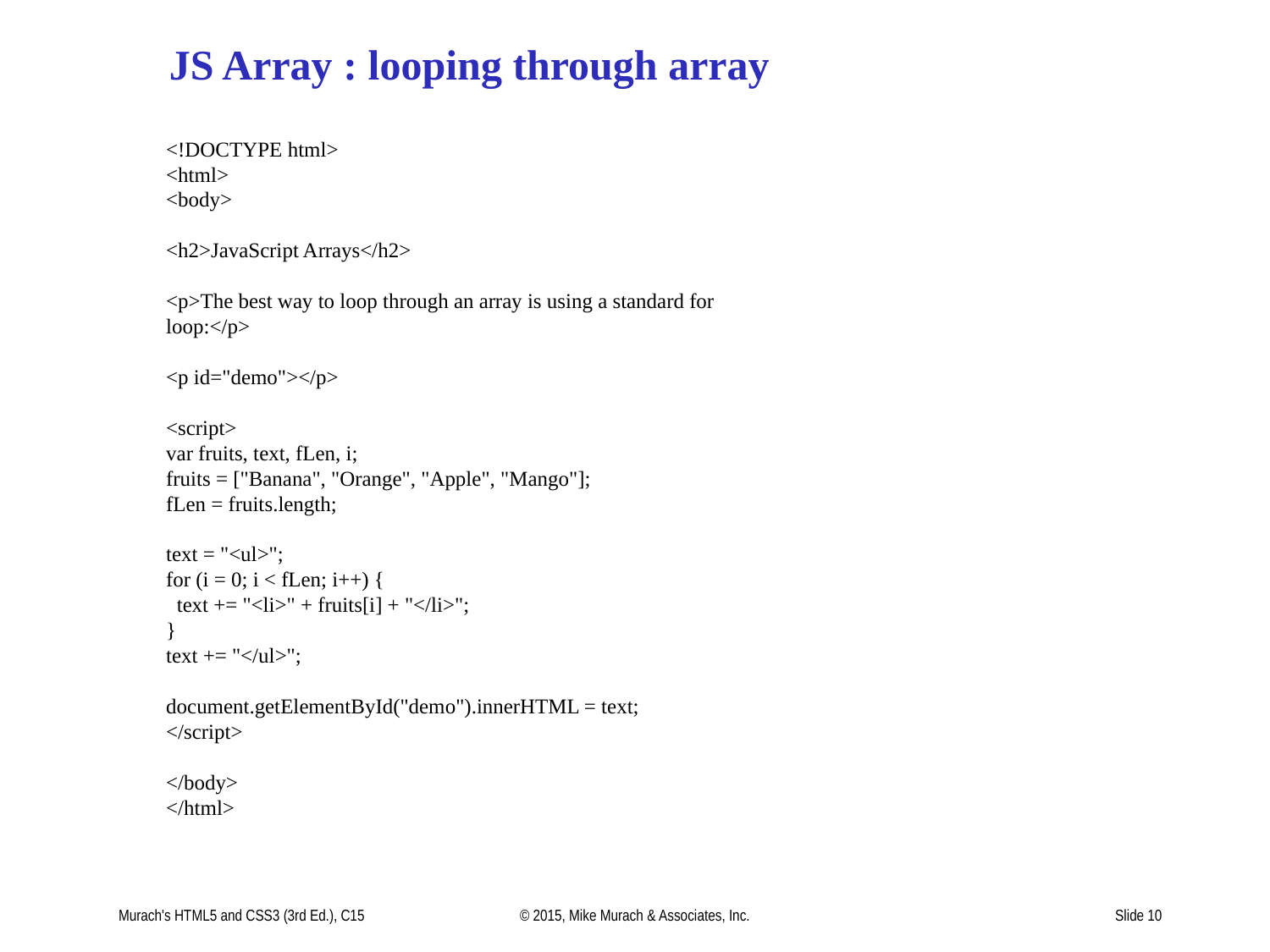

JS Array : looping through array
<!DOCTYPE html>
<html>
<body>

<h2>JavaScript Arrays</h2>

<p>The best way to loop through an array is using a standard for loop:</p>

<p id="demo"></p>

<script>
var fruits, text, fLen, i;
fruits = ["Banana", "Orange", "Apple", "Mango"];
fLen = fruits.length;

text = "<ul>";
for (i = 0; i < fLen; i++) {
  text += "<li>" + fruits[i] + "</li>";
}
text += "</ul>";

document.getElementById("demo").innerHTML = text;
</script>

</body>
</html>
Murach's HTML5 and CSS3 (3rd Ed.), C15
© 2015, Mike Murach & Associates, Inc.

Slide 10